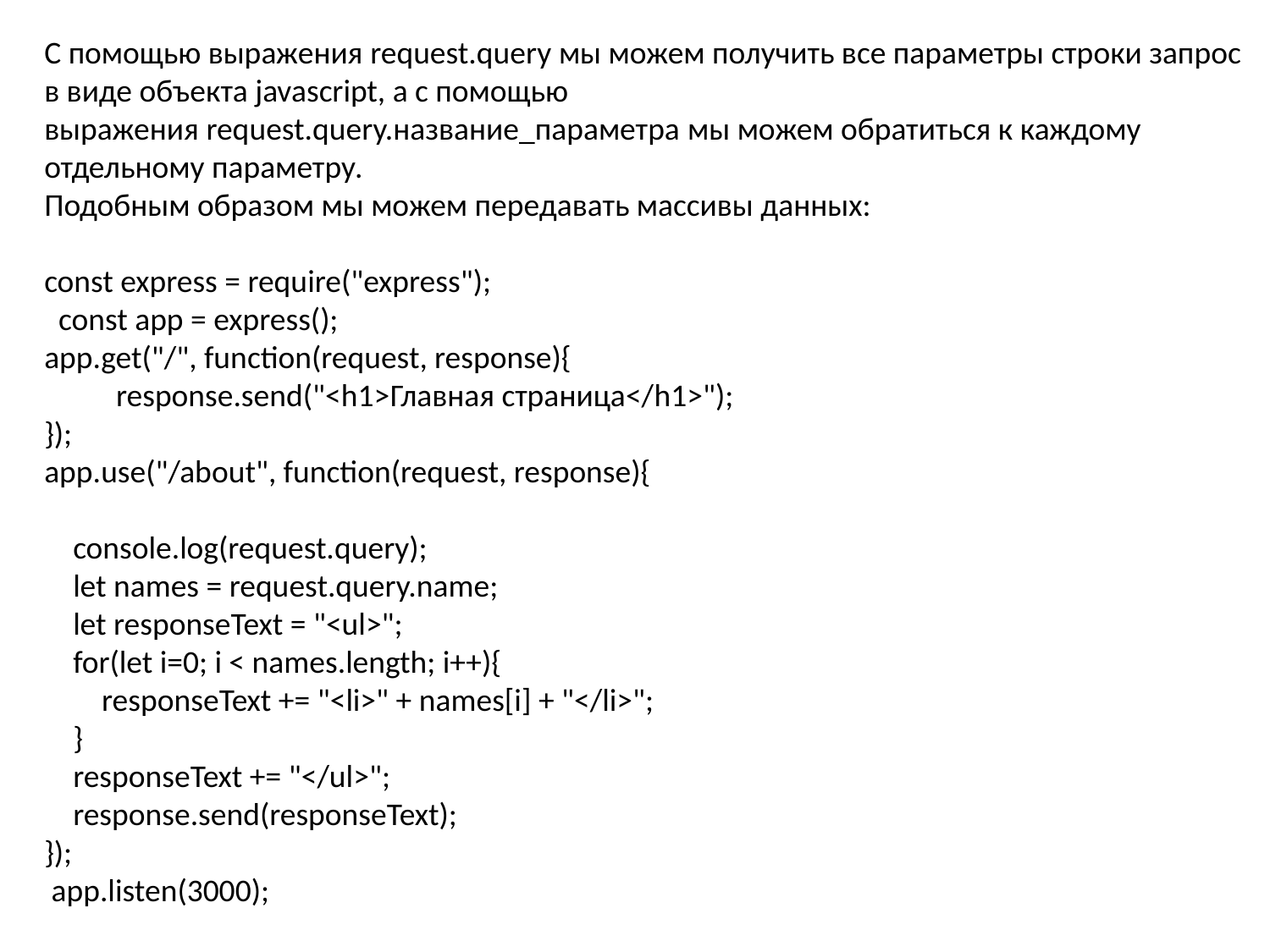

С помощью выражения request.query мы можем получить все параметры строки запрос в виде объекта javascript, а с помощью выражения request.query.название_параметра мы можем обратиться к каждому отдельному параметру.
Подобным образом мы можем передавать массивы данных:

const express = require("express");
  const app = express();
app.get("/", function(request, response){
          response.send("<h1>Главная страница</h1>");
});
app.use("/about", function(request, response){

    console.log(request.query);
    let names = request.query.name;
    let responseText = "<ul>";
    for(let i=0; i < names.length; i++){
        responseText += "<li>" + names[i] + "</li>";
    }
    responseText += "</ul>";
    response.send(responseText);
});
 app.listen(3000);